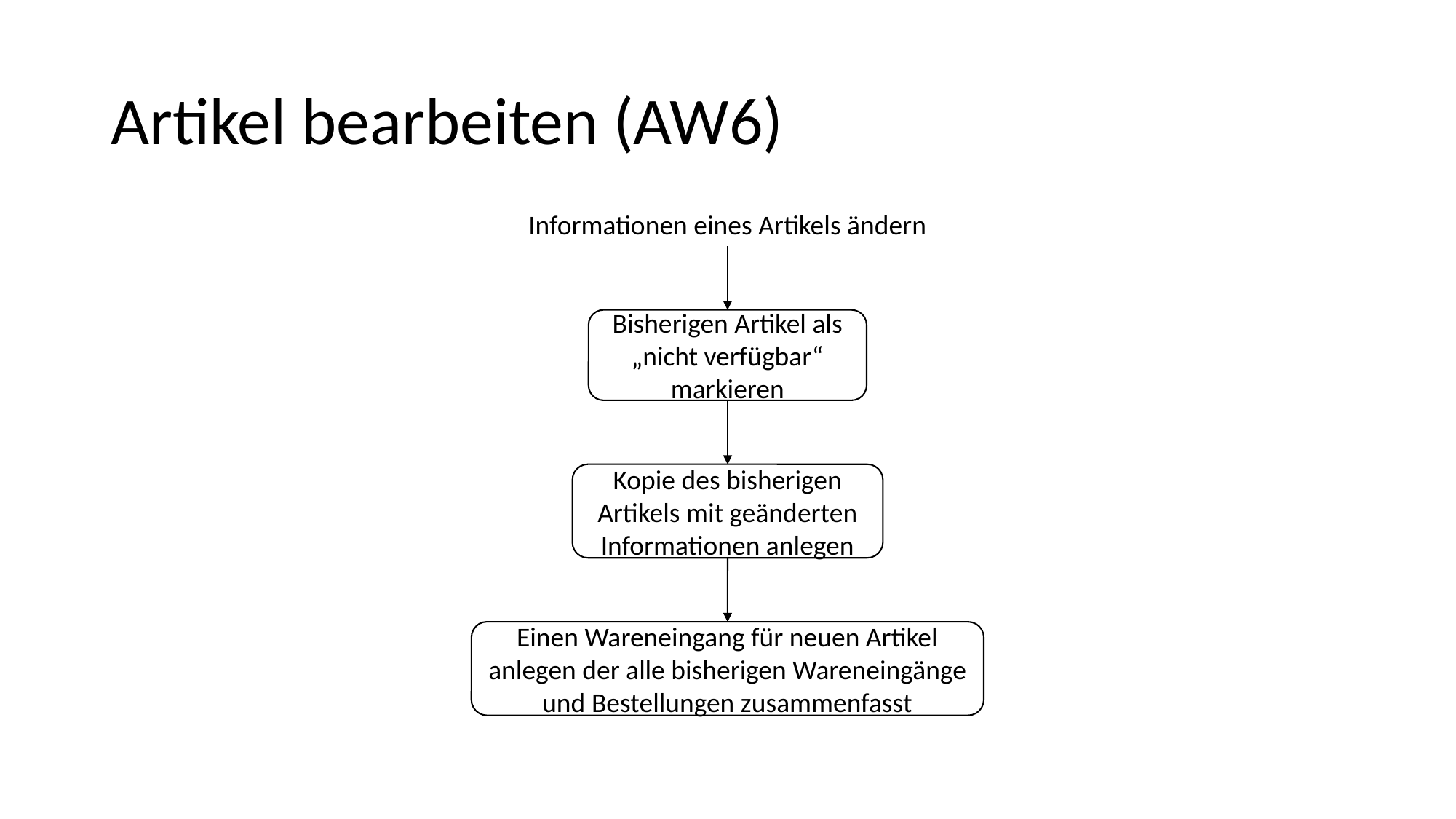

# Artikel bearbeiten (AW6)
Informationen eines Artikels ändern
Bisherigen Artikel als „nicht verfügbar“ markieren
Kopie des bisherigen Artikels mit geänderten Informationen anlegen
Einen Wareneingang für neuen Artikel anlegen der alle bisherigen Wareneingänge und Bestellungen zusammenfasst